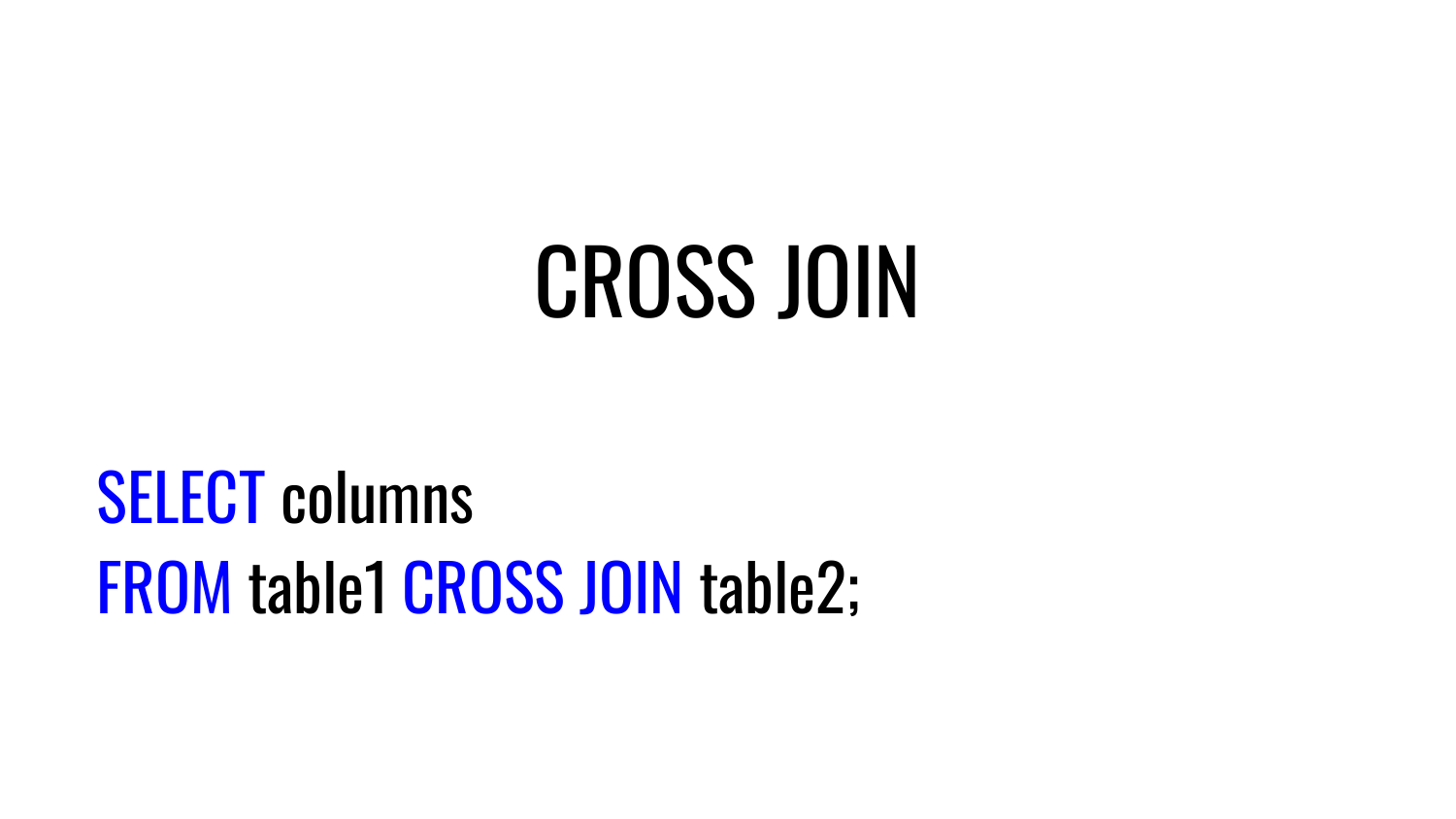

# CROSS JOIN
SELECT columns
FROM table1 CROSS JOIN table2;